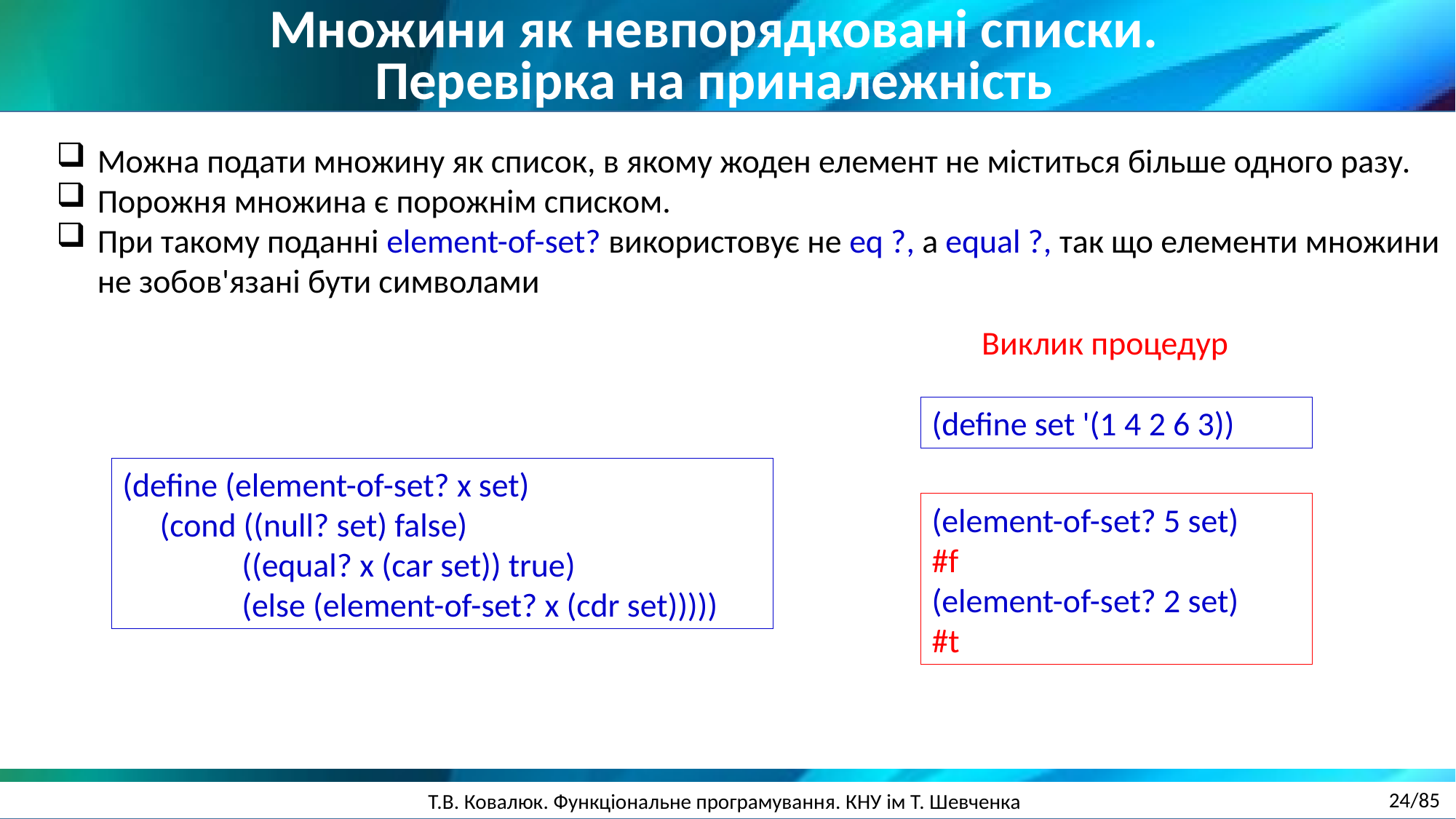

Множини як невпорядковані списки.
Перевірка на приналежність
Можна подати множину як список, в якому жоден елемент не міститься більше одного разу.
Порожня множина є порожнім списком.
При такому поданні element-of-set? використовує не eq ?, а equal ?, так що елементи множини не зобов'язані бути символами
Виклик процедур
(define set '(1 4 2 6 3))
(define (element-of-set? x set)
     (cond ((null? set) false)
                ((equal? x (car set)) true)
                (else (element-of-set? x (cdr set)))))
(element-of-set? 5 set)
#f
(element-of-set? 2 set)
#t
24